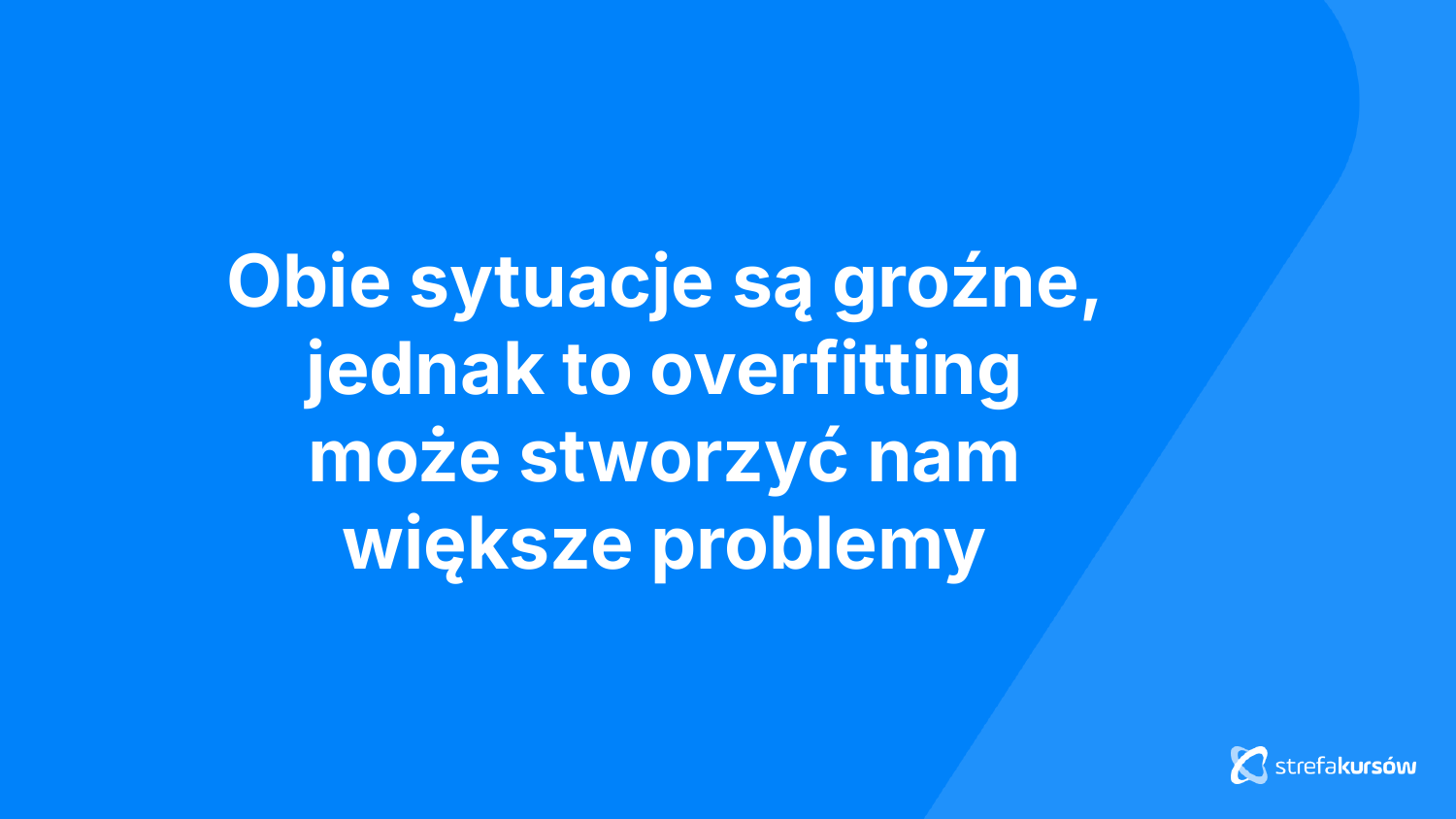

Obie sytuacje są groźne, jednak to overfitting może stworzyć nam większe problemy